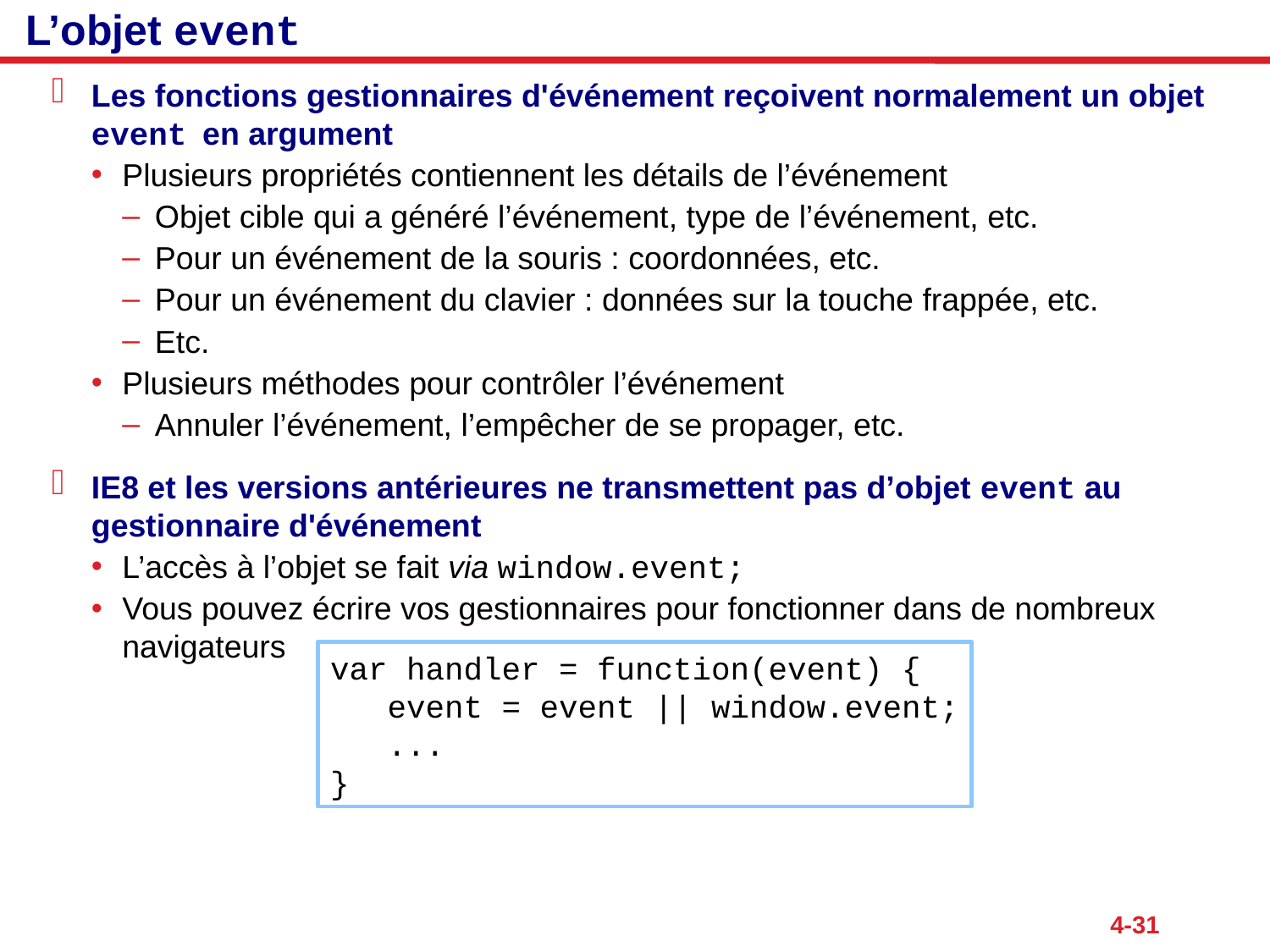

# L’objet event
Les fonctions gestionnaires d'événement reçoivent normalement un objet event  en argument
Plusieurs propriétés contiennent les détails de l’événement
Objet cible qui a généré l’événement, type de l’événement, etc.
Pour un événement de la souris : coordonnées, etc.
Pour un événement du clavier : données sur la touche frappée, etc.
Etc.
Plusieurs méthodes pour contrôler l’événement
Annuler l’événement, l’empêcher de se propager, etc.
IE8 et les versions antérieures ne transmettent pas d’objet event au gestionnaire d'événement
L’accès à l’objet se fait via window.event;
Vous pouvez écrire vos gestionnaires pour fonctionner dans de nombreux navigateurs
var handler = function(event) {
   event = event || window.event;
   ...
}